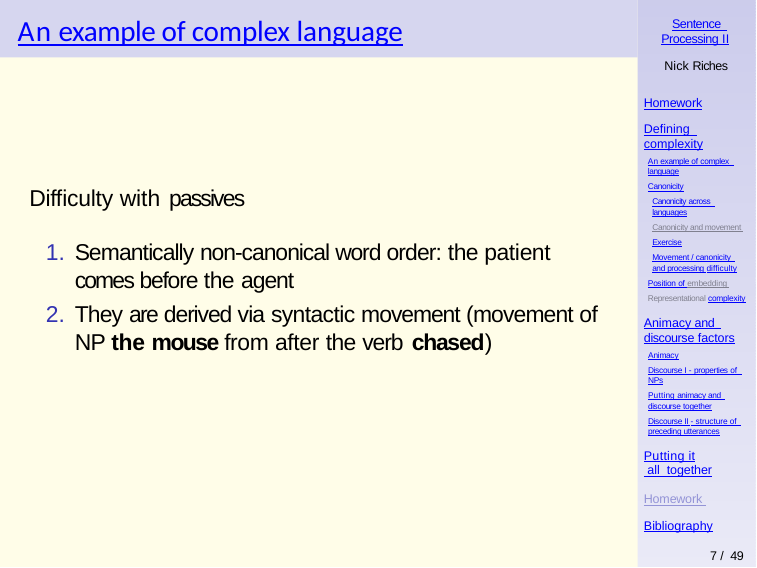

# An example of complex language
Sentence  Processing II
Nick Riches

Homework
Defining  complexity
An example of complex  language
Canonicity
Canonicity across  languages
Canonicity and movement  Exercise
Movement / canonicity  and processing difficulty
Position of embedding  Representational complexity
Difficulty with passives
Semantically non-canonical word order: the patient  comes before the agent
They are derived via syntactic movement (movement of  NP the mouse from after the verb chased)
Animacy and  discourse factors
Animacy
Discourse I - properties of  NPs
Putting animacy and  discourse together
Discourse II - structure of  preceding utterances
Putting it all  together
Homework  Bibliography

7 / 49